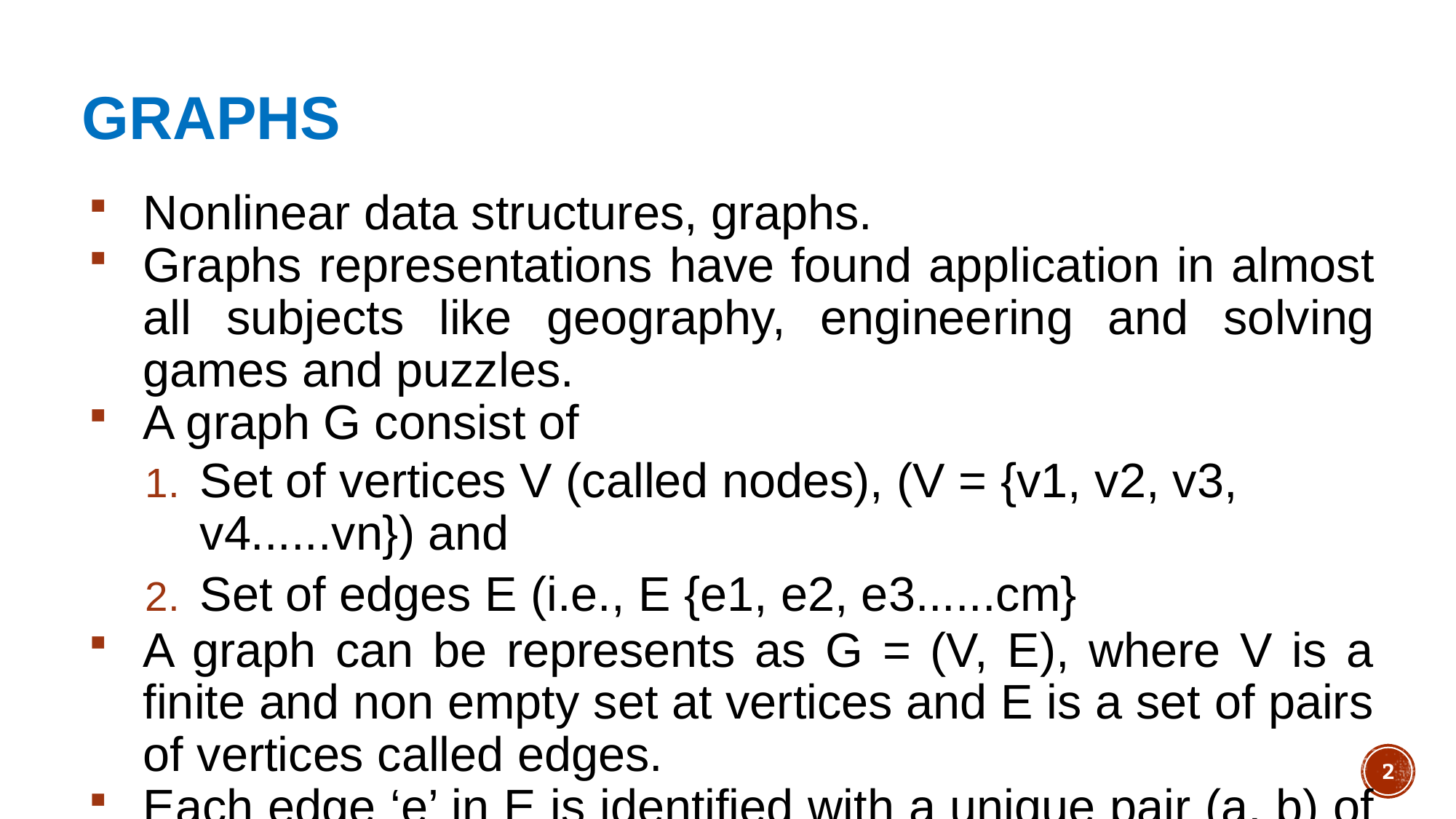

# GRAPHS
Nonlinear data structures, graphs.
Graphs representations have found application in almost all subjects like geography, engineering and solving games and puzzles.
A graph G consist of
Set of vertices V (called nodes), (V = {v1, v2, v3, v4......vn}) and
Set of edges E (i.e., E {e1, e2, e3......cm}
A graph can be represents as G = (V, E), where V is a finite and non empty set at vertices and E is a set of pairs of vertices called edges.
Each edge ‘e’ in E is identified with a unique pair (a, b) of nodes in V, denoted by e = [a, b].
2